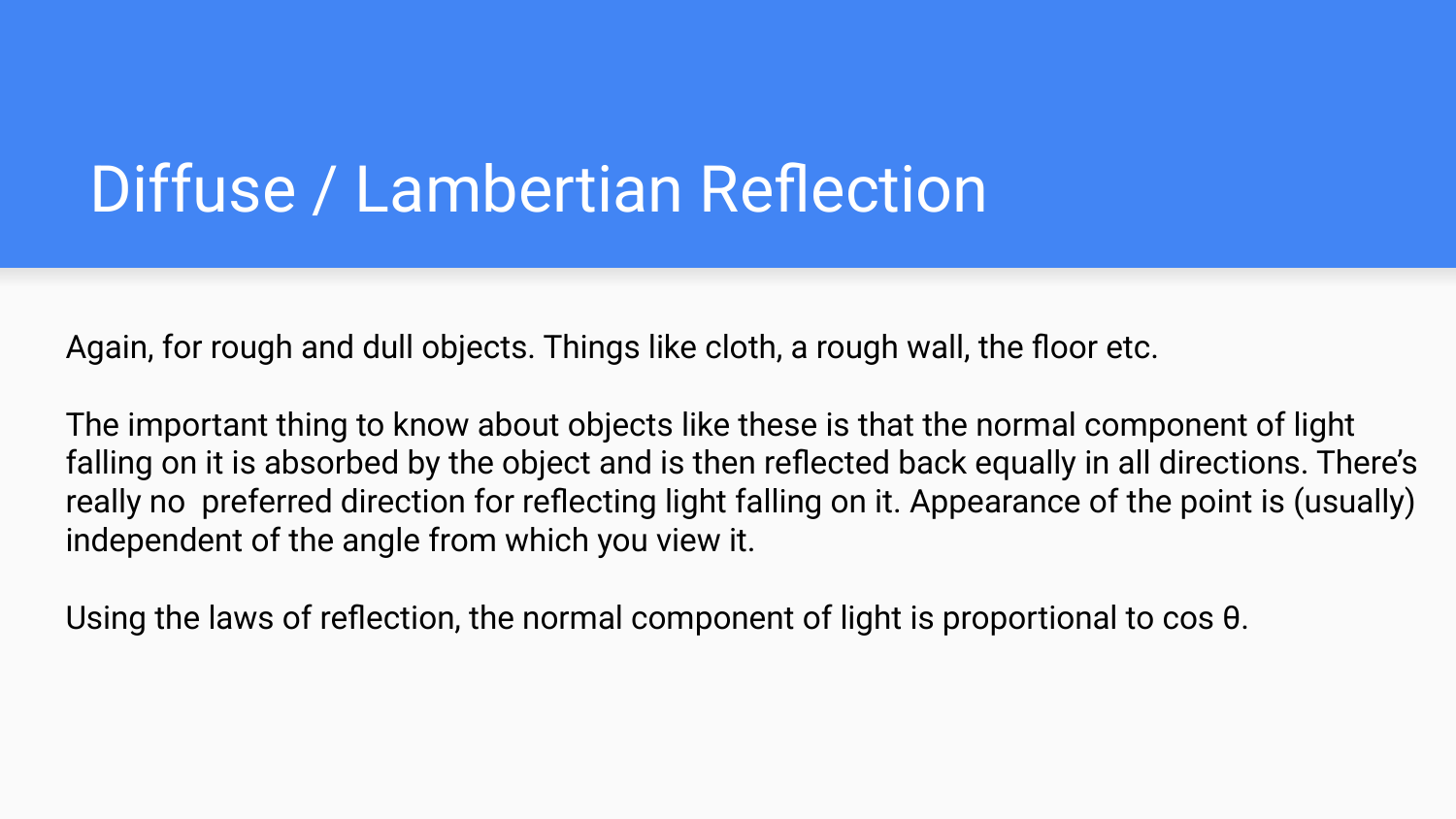

# Diffuse / Lambertian Reflection
Again, for rough and dull objects. Things like cloth, a rough wall, the floor etc.
The important thing to know about objects like these is that the normal component of light falling on it is absorbed by the object and is then reflected back equally in all directions. There’s really no  preferred direction for reflecting light falling on it. Appearance of the point is (usually) independent of the angle from which you view it.
Using the laws of reflection, the normal component of light is proportional to cos θ.